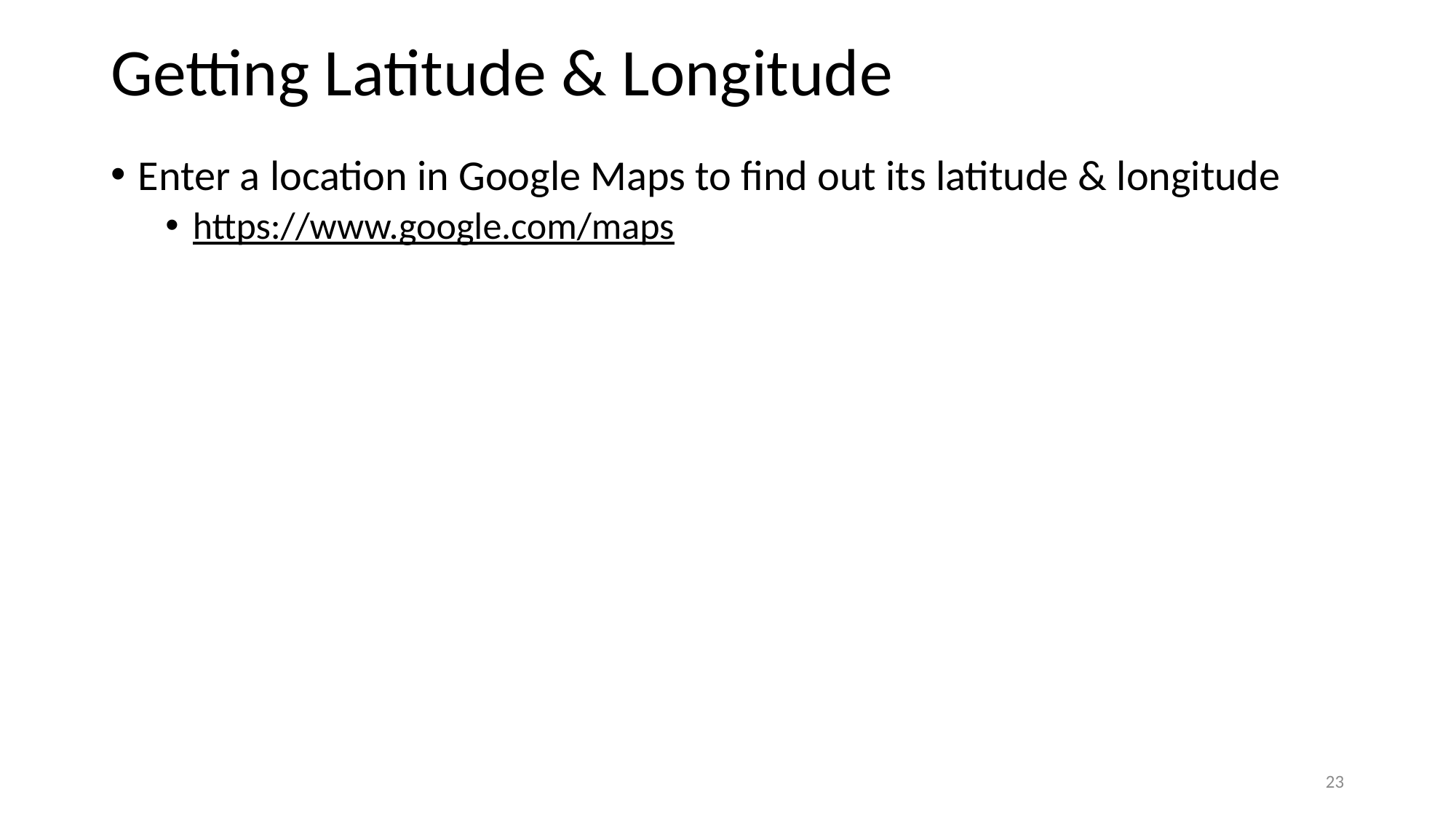

# Getting Latitude & Longitude
Enter a location in Google Maps to find out its latitude & longitude
https://www.google.com/maps

23